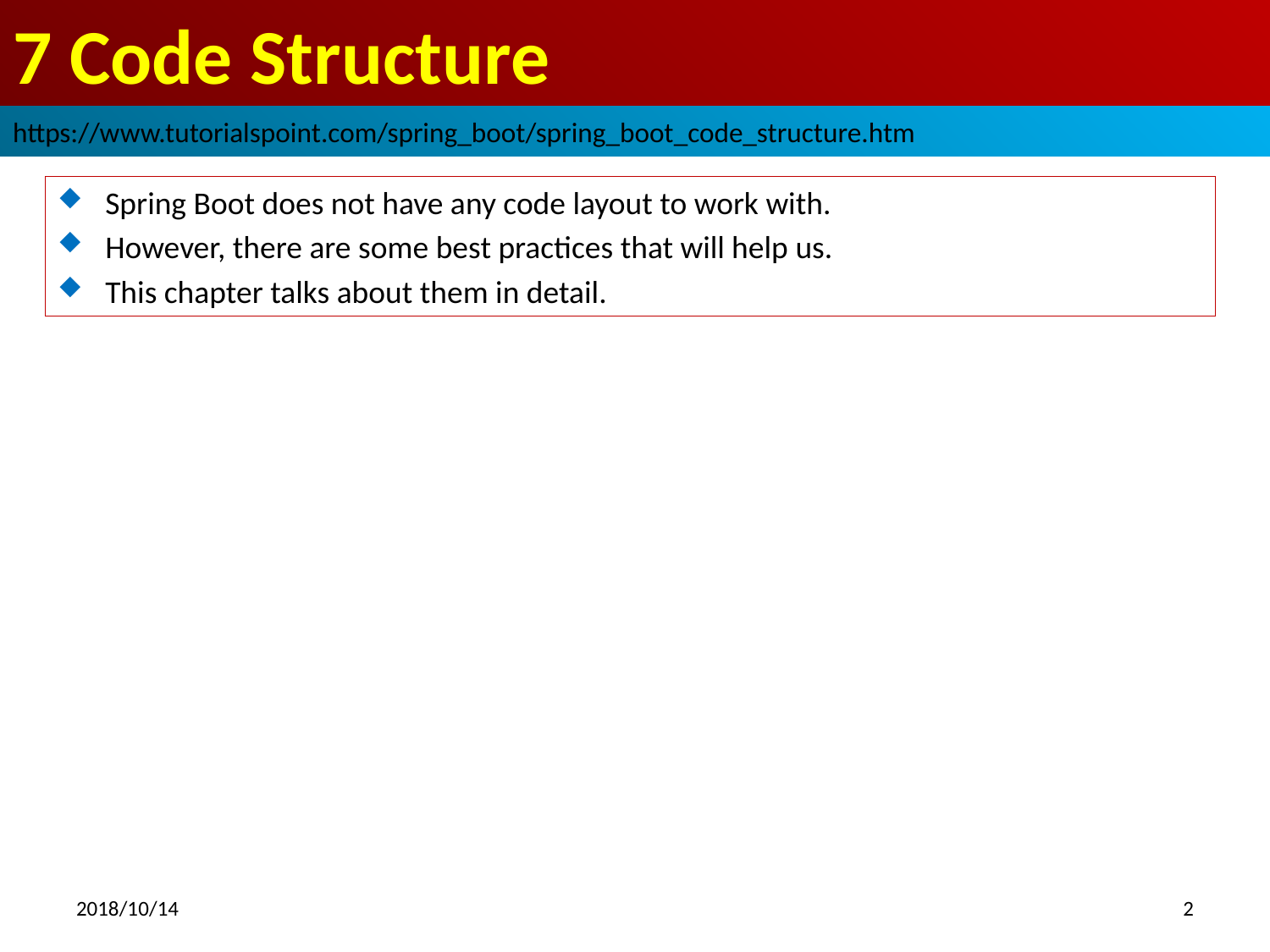

# 7 Code Structure
https://www.tutorialspoint.com/spring_boot/spring_boot_code_structure.htm
Spring Boot does not have any code layout to work with.
However, there are some best practices that will help us.
This chapter talks about them in detail.
2018/10/14
2